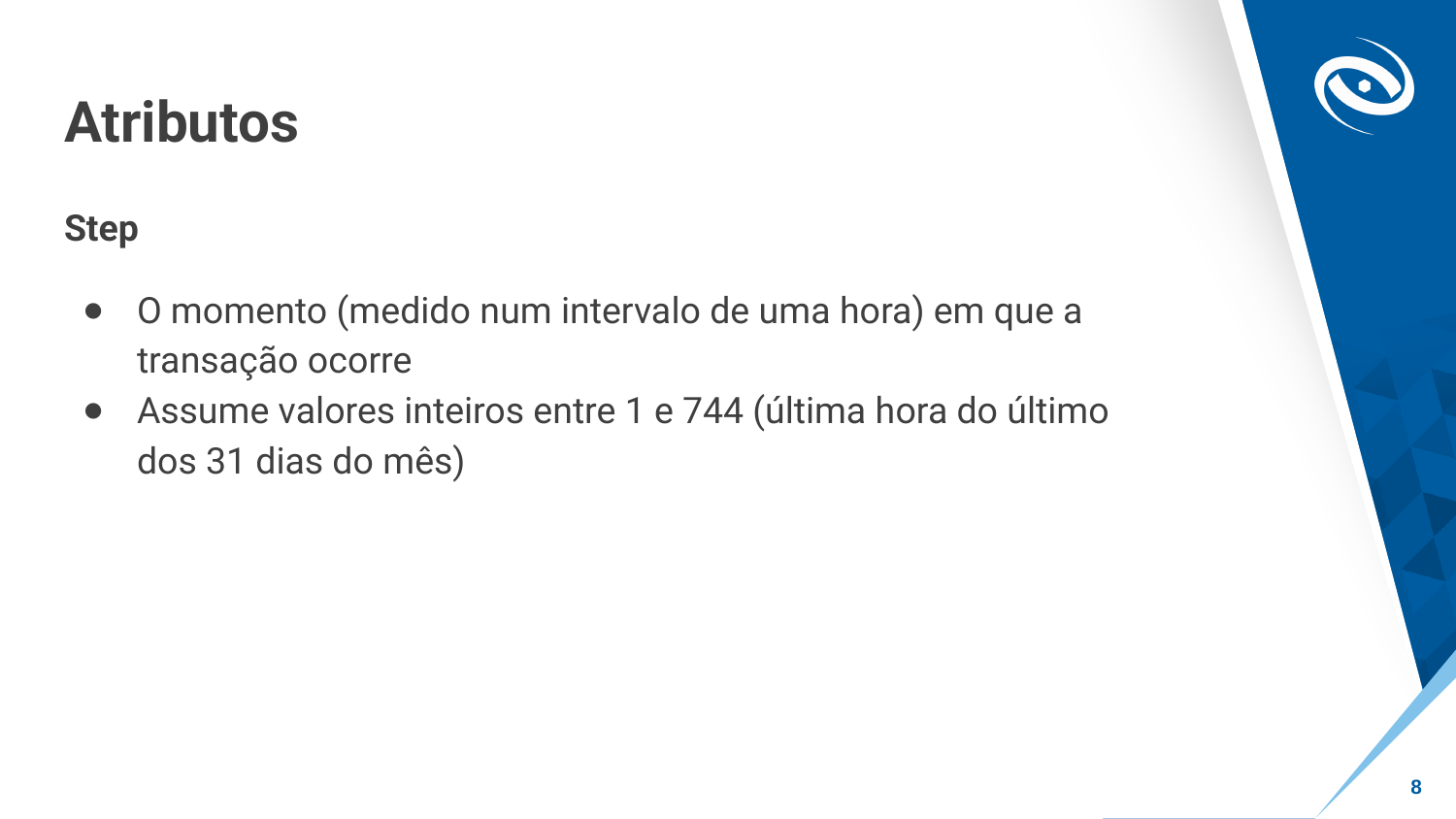

# Atributos
Step
O momento (medido num intervalo de uma hora) em que a transação ocorre
Assume valores inteiros entre 1 e 744 (última hora do último dos 31 dias do mês)
8